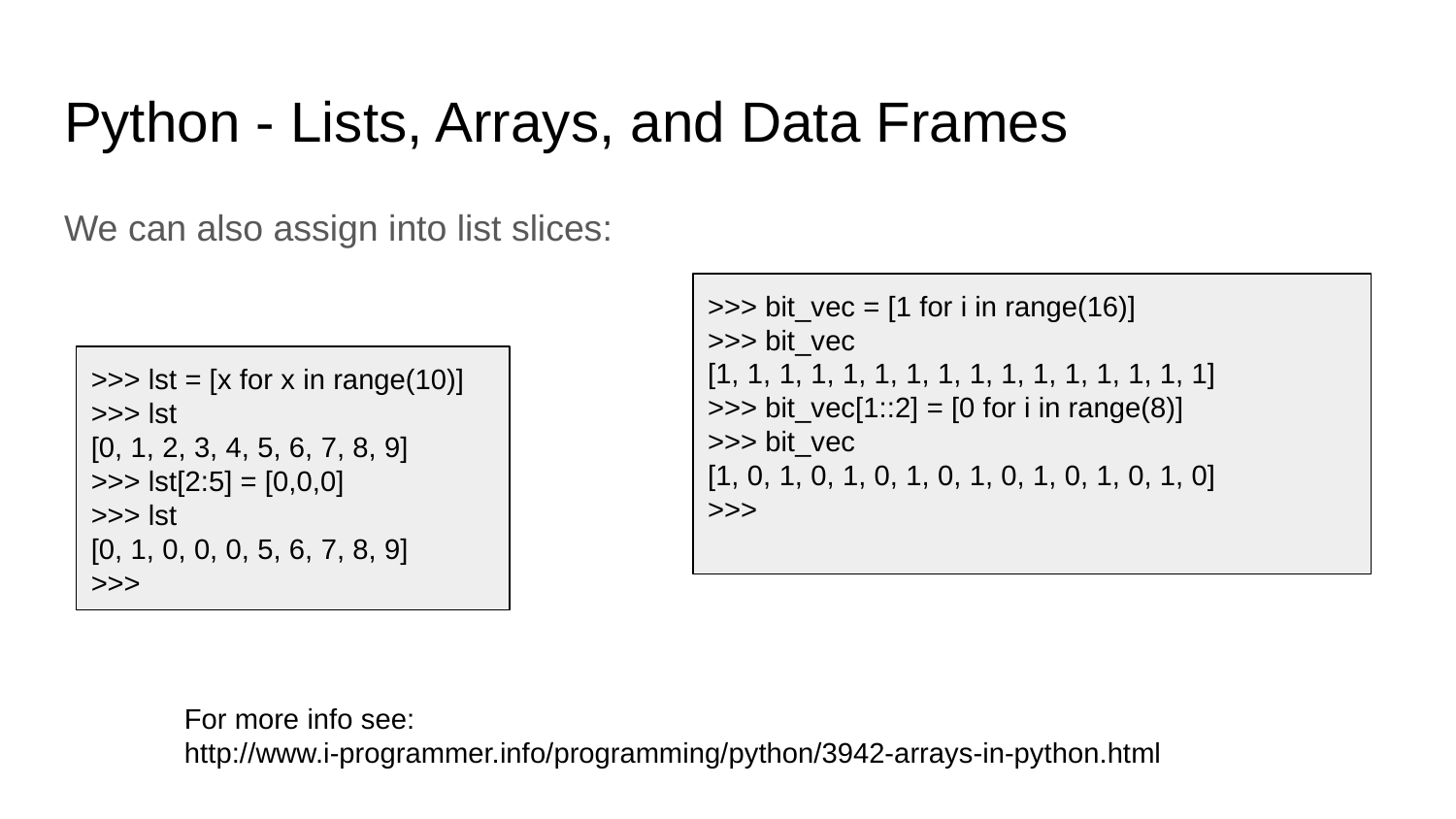

# Python - Lists, Arrays, and Data Frames
We can also assign into list slices:
>>> bit_vec = [1 for i in range(16)]
>>> bit_vec
[1, 1, 1, 1, 1, 1, 1, 1, 1, 1, 1, 1, 1, 1, 1, 1]
>>> bit_vec[1::2] = [0 for i in range(8)]
>>> bit_vec
[1, 0, 1, 0, 1, 0, 1, 0, 1, 0, 1, 0, 1, 0, 1, 0]
>>>
>>> lst = [x for x in range(10)]
>>> lst
[0, 1, 2, 3, 4, 5, 6, 7, 8, 9]
>>> lst[2:5] = [0,0,0]
>>> lst
[0, 1, 0, 0, 0, 5, 6, 7, 8, 9]
>>>

For more info see:
http://www.i-programmer.info/programming/python/3942-arrays-in-python.html